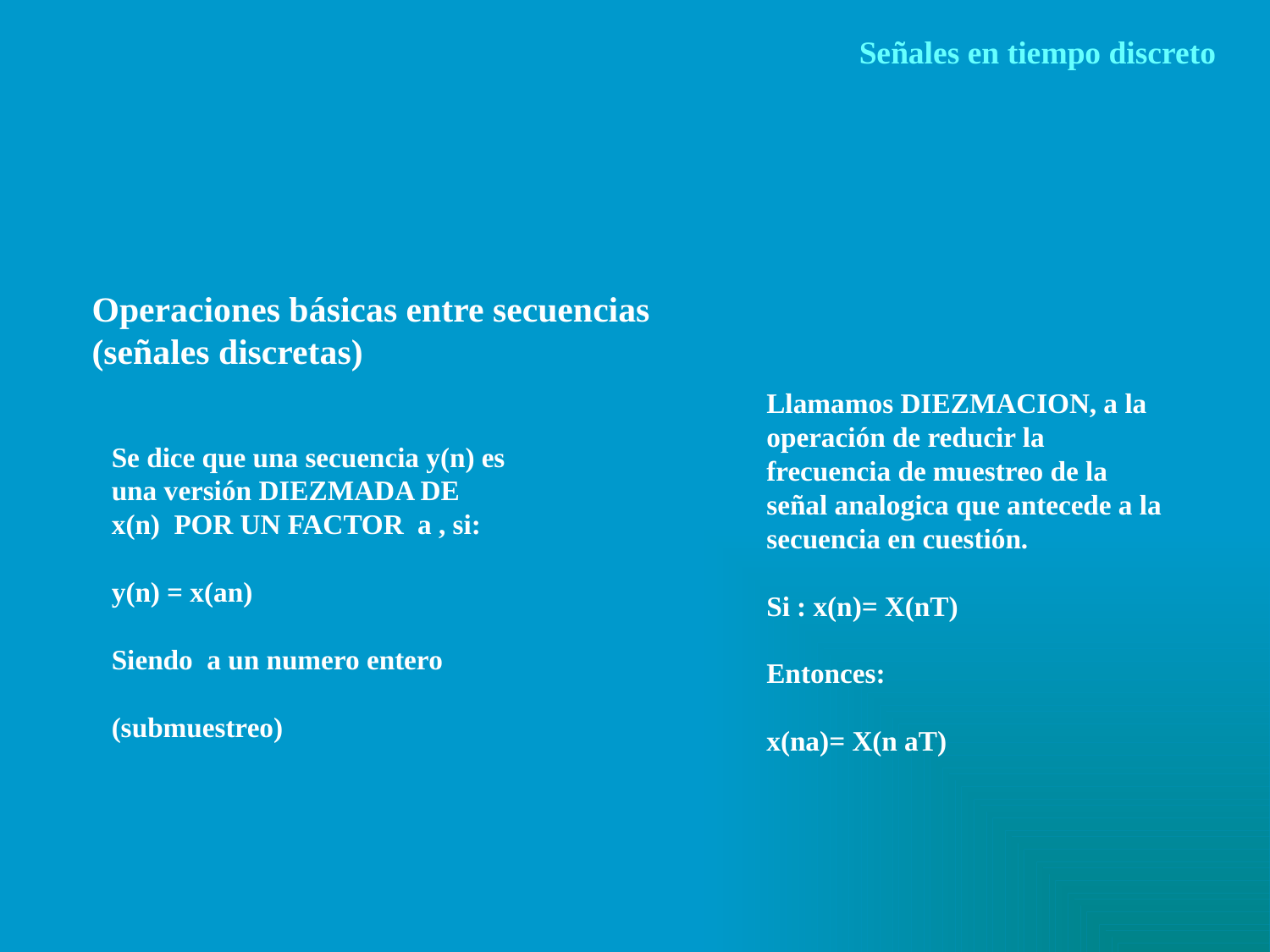

Señales en tiempo discreto
Operaciones básicas entre secuencias (señales discretas)
Llamamos DIEZMACION, a la operación de reducir la frecuencia de muestreo de la señal analogica que antecede a la secuencia en cuestión.

Si : x(n)= X(nT)

Entonces:

x(na)= X(n aT)

Se dice que una secuencia y(n) es una versión DIEZMADA DE x(n)  POR UN FACTOR  a , si:

y(n) = x(an)

Siendo  a un numero entero

(submuestreo)